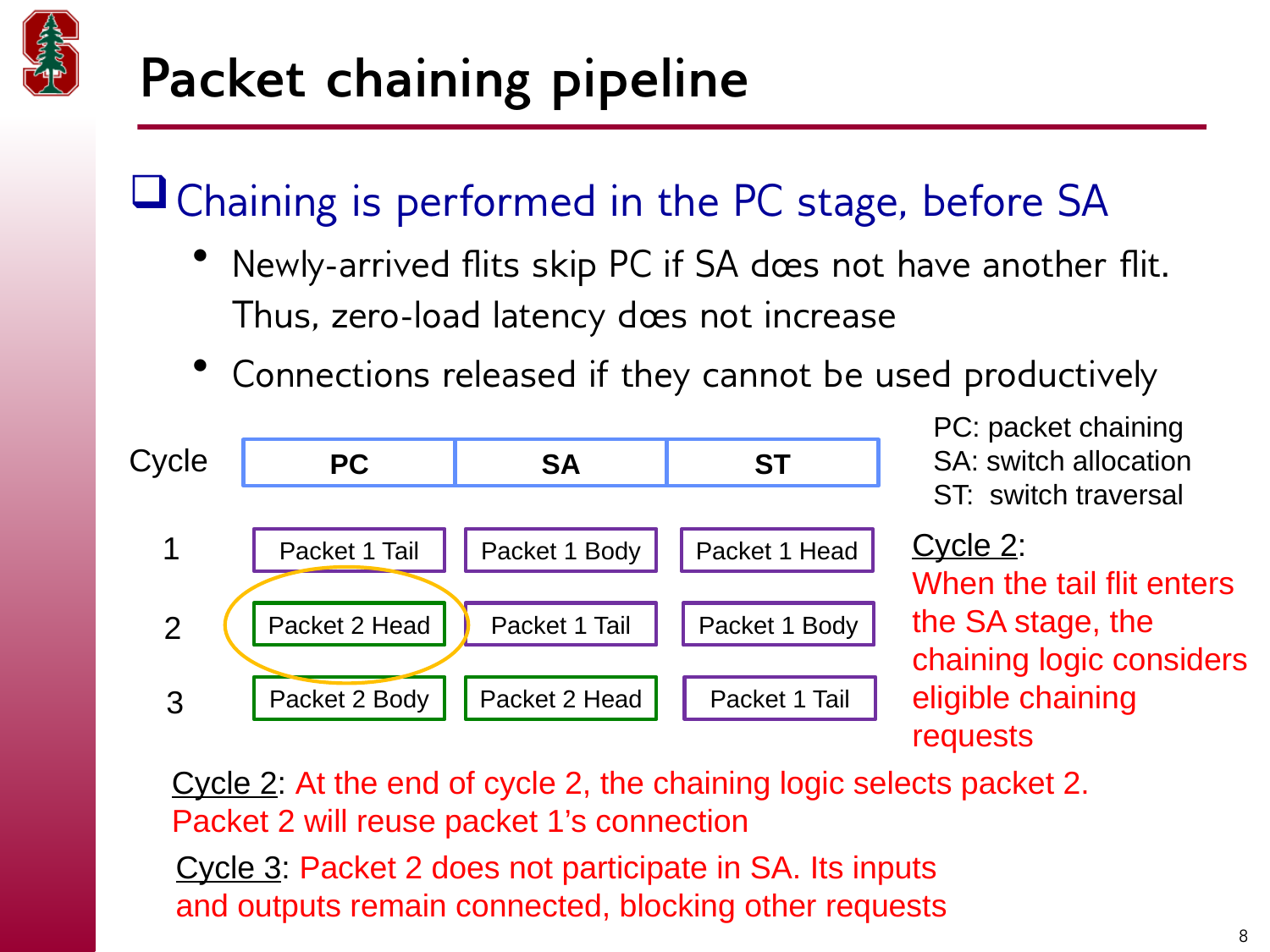

# Packet chaining pipeline
Chaining is performed in the PC stage, before SA
Newly-arrived flits skip PC if SA does not have another flit. Thus, zero-load latency does not increase
Connections released if they cannot be used productively
PC: packet chaining
SA: switch allocation
ST:  switch traversal
Cycle
PC
SA
ST
Cycle 2:
When the tail flit enters the SA stage, the chaining logic considers eligible chaining requests
1
Packet 1 Tail
Packet 1 Body
Packet 1 Head

2
Packet 2 Head
Packet 1 Tail
Packet 1 Body
3
Packet 2 Body
Packet 2 Head
Packet 1 Tail
Cycle 2: At the end of cycle 2, the chaining logic selects packet 2.
Packet 2 will reuse packet 1’s connection
Cycle 3: Packet 2 does not participate in SA. Its inputs
and outputs remain connected, blocking other requests